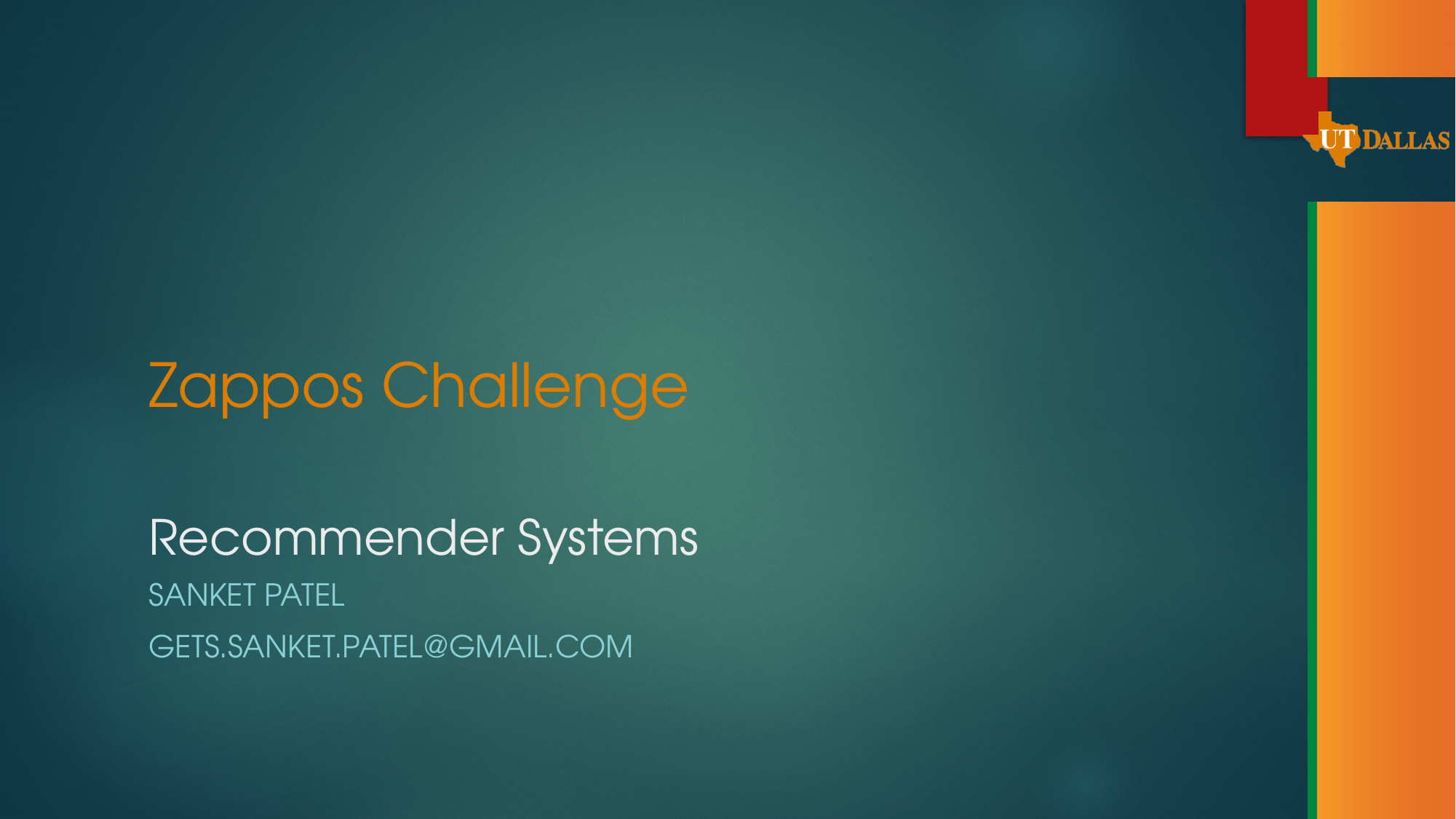

# Zappos Challenge Recommender Systems
Sanket Patel
gets.Sanket.patel@gmail.com